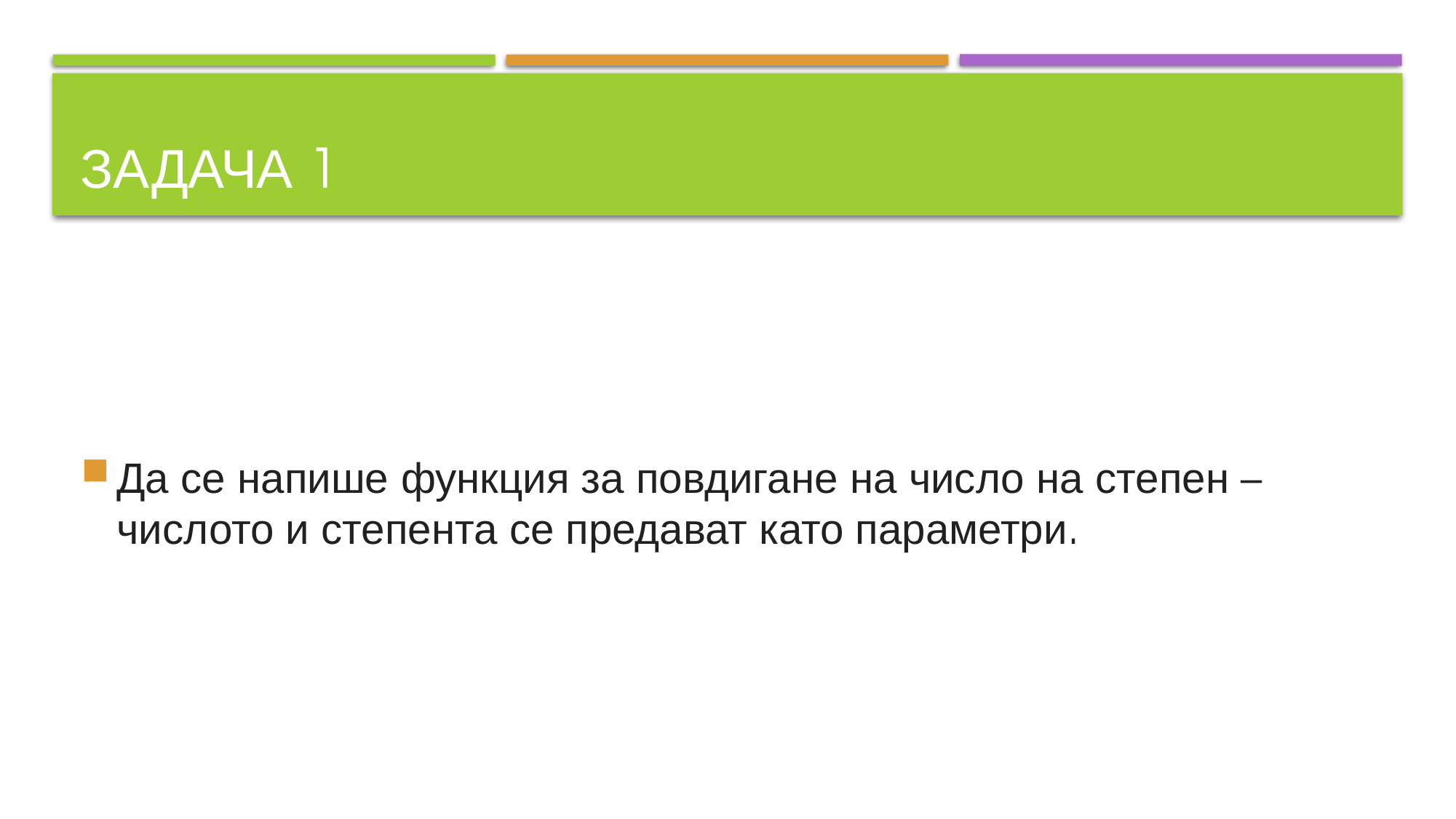

# Задача 1
Да се напише функция за повдигане на число на степен – числото и степента се предават като параметри.